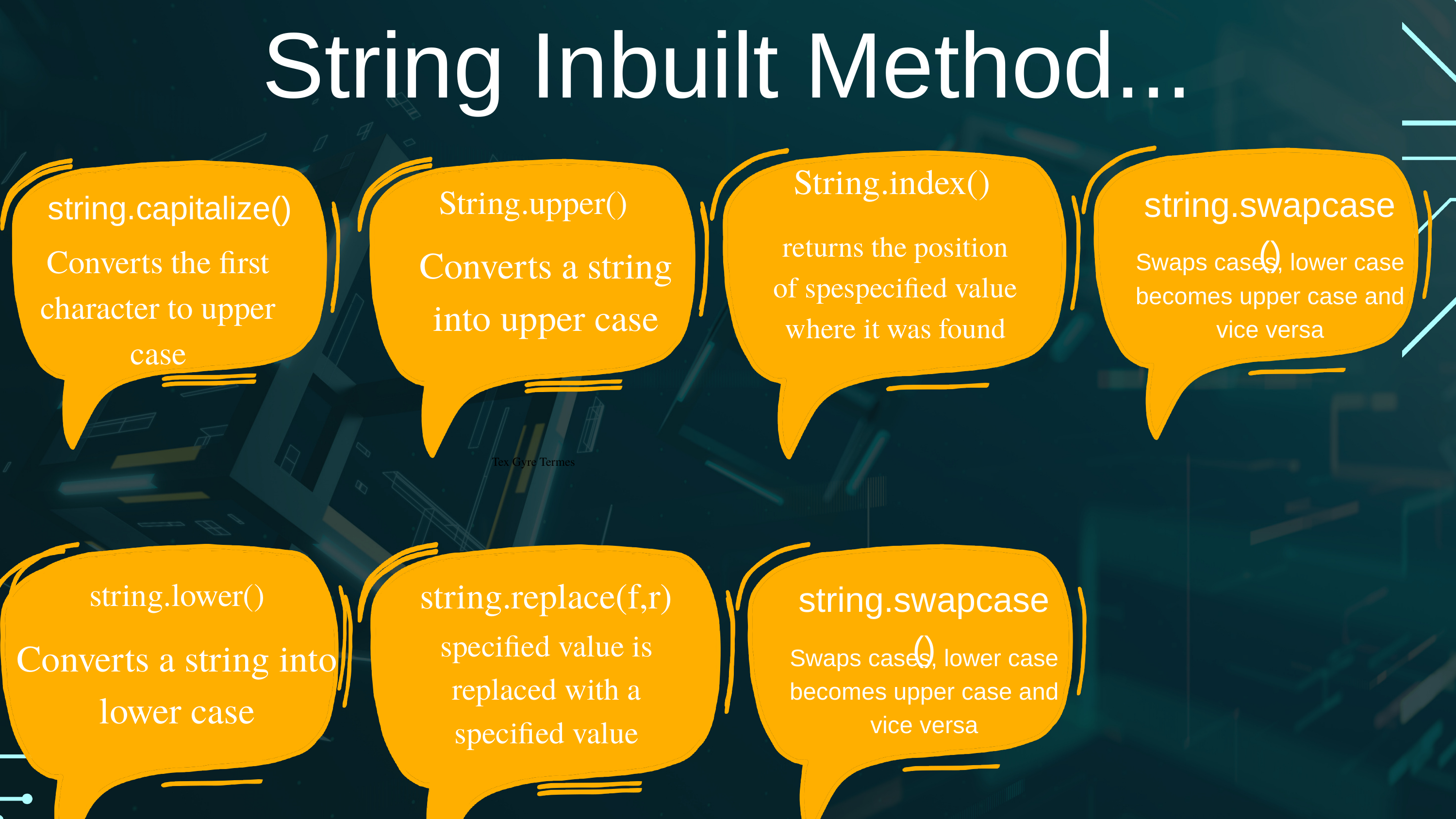

String Inbuilt Method...

string.swapcase()
Swaps cases, lower case becomes upper case and vice versa

String.index()

String.upper()
Who will help me to store and organize this data
Converts a string into upper case
Tex Gyre Termes

string.capitalize()
Who will help me to store and organize this data
Converts the first character to upper case
returns the position of spespecified value where it was found

string.lower()
Who will help me to store and organize this data
Converts a string into lower case

string.replace(f,r)
Who will help me to store and organize this data
specified value is replaced with a specified value

string.swapcase()
Swaps cases, lower case becomes upper case and vice versa